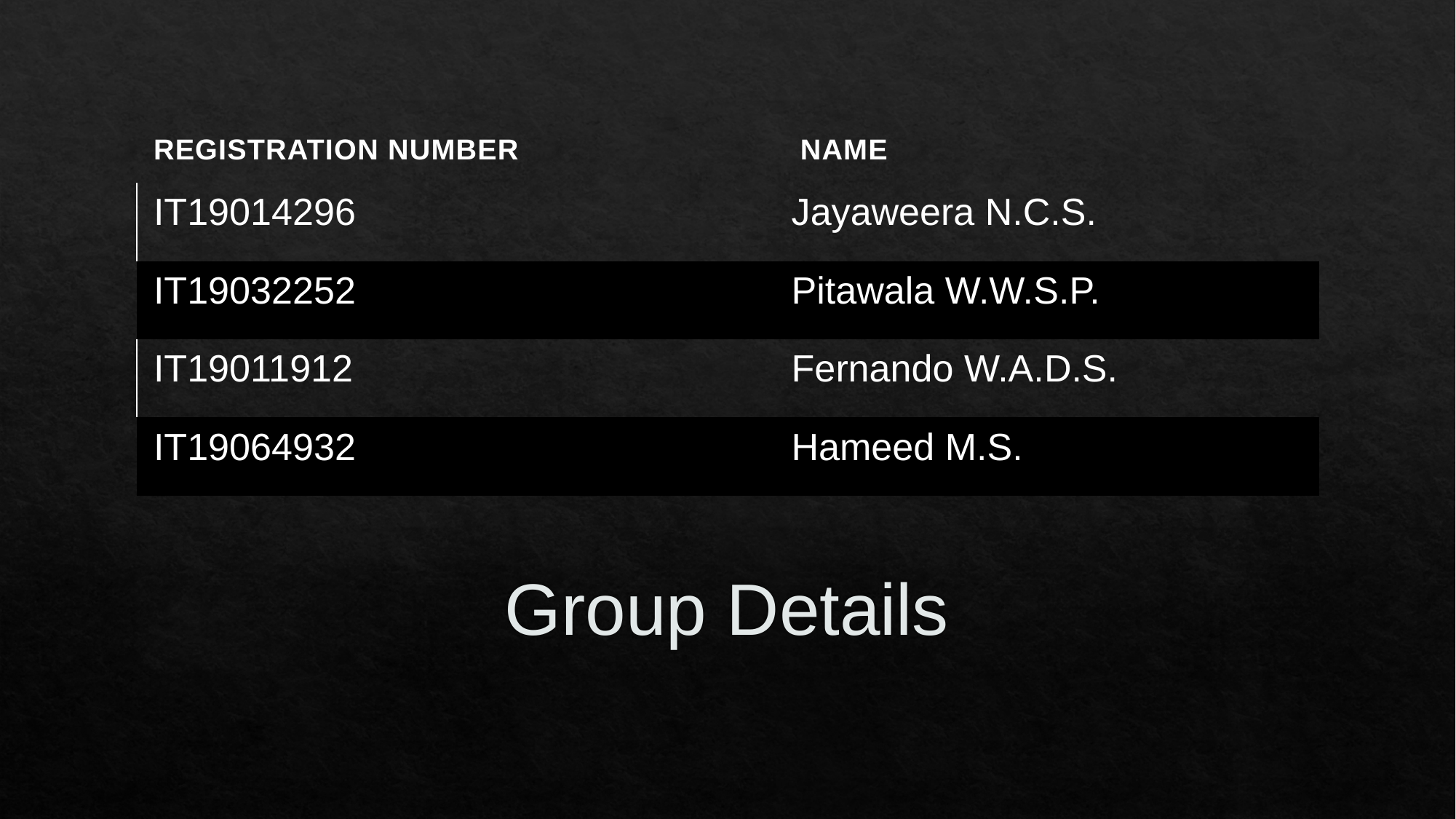

| Registration number | Name |
| --- | --- |
| IT19014296 | Jayaweera N.C.S. |
| IT19032252 | Pitawala W.W.S.P. |
| IT19011912 | Fernando W.A.D.S. |
| IT19064932 | Hameed M.S. |
# Group Details